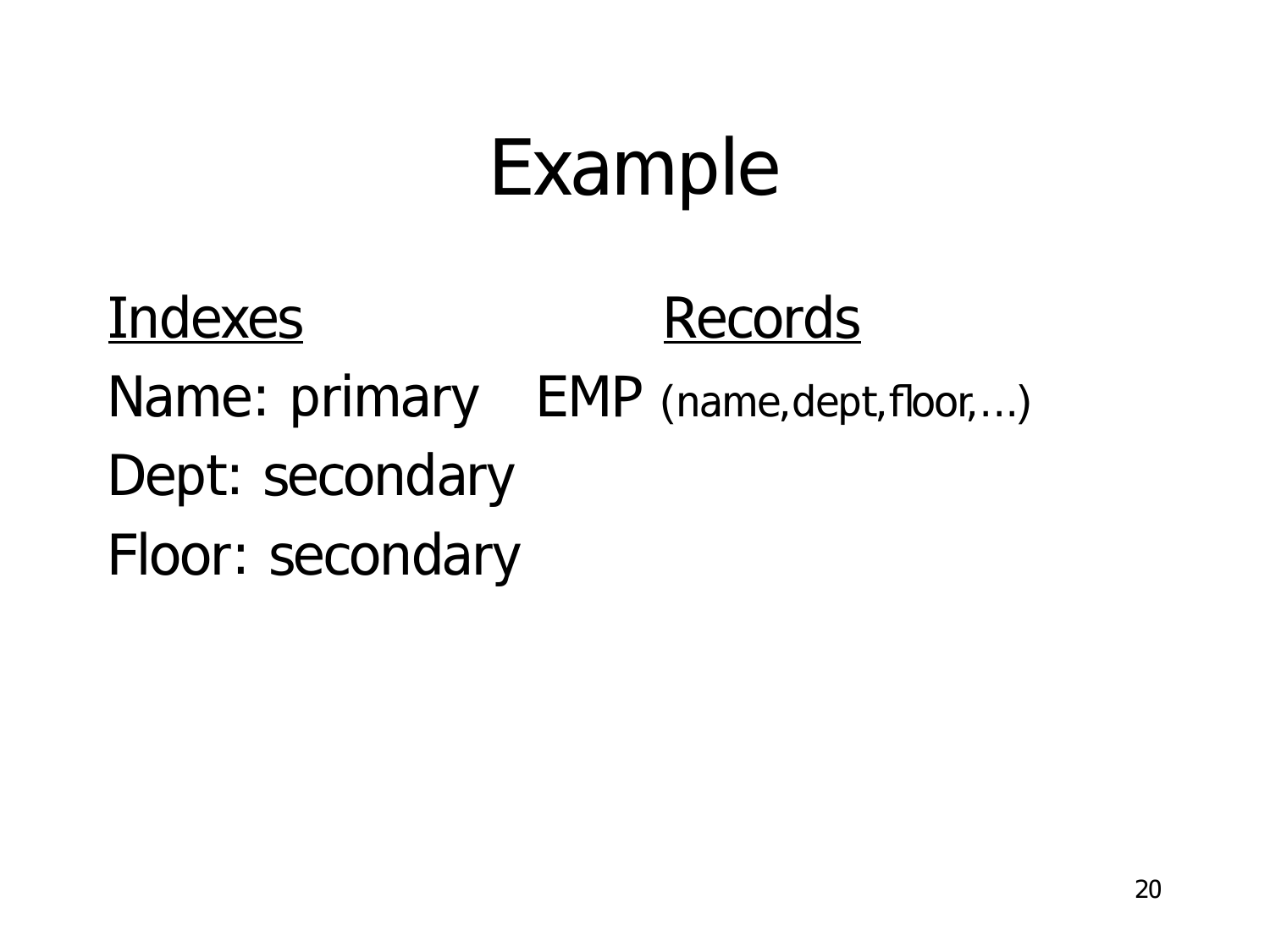

# Example
Indexes			Records
Name: primary 	EMP (name,dept,floor,...)
Dept: secondary
Floor: secondary

20